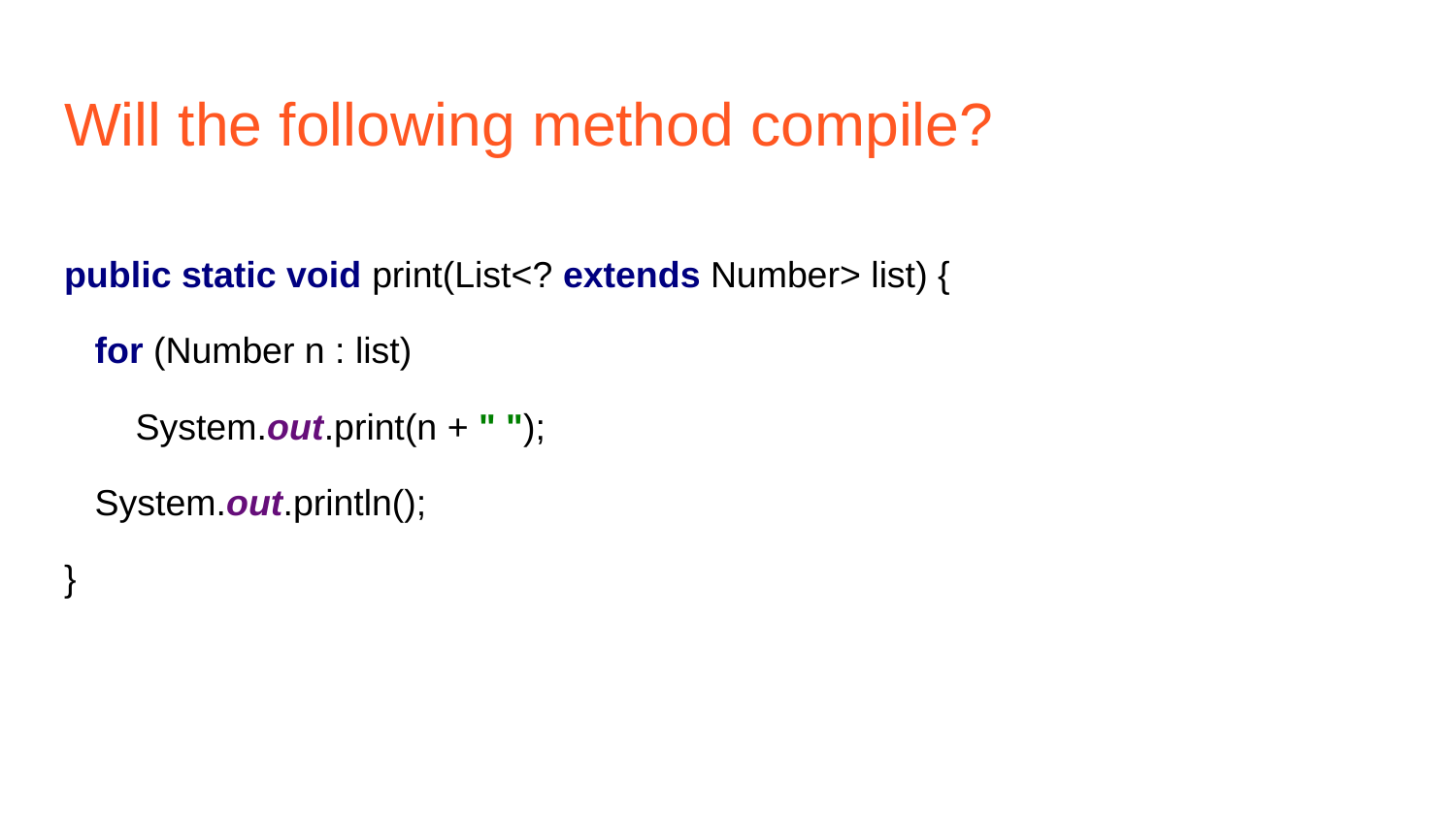

# Will the following method compile?
public static void print(List<? extends Number> list) {
   for (Number n : list)
       System.out.print(n + " ");
   System.out.println();
}